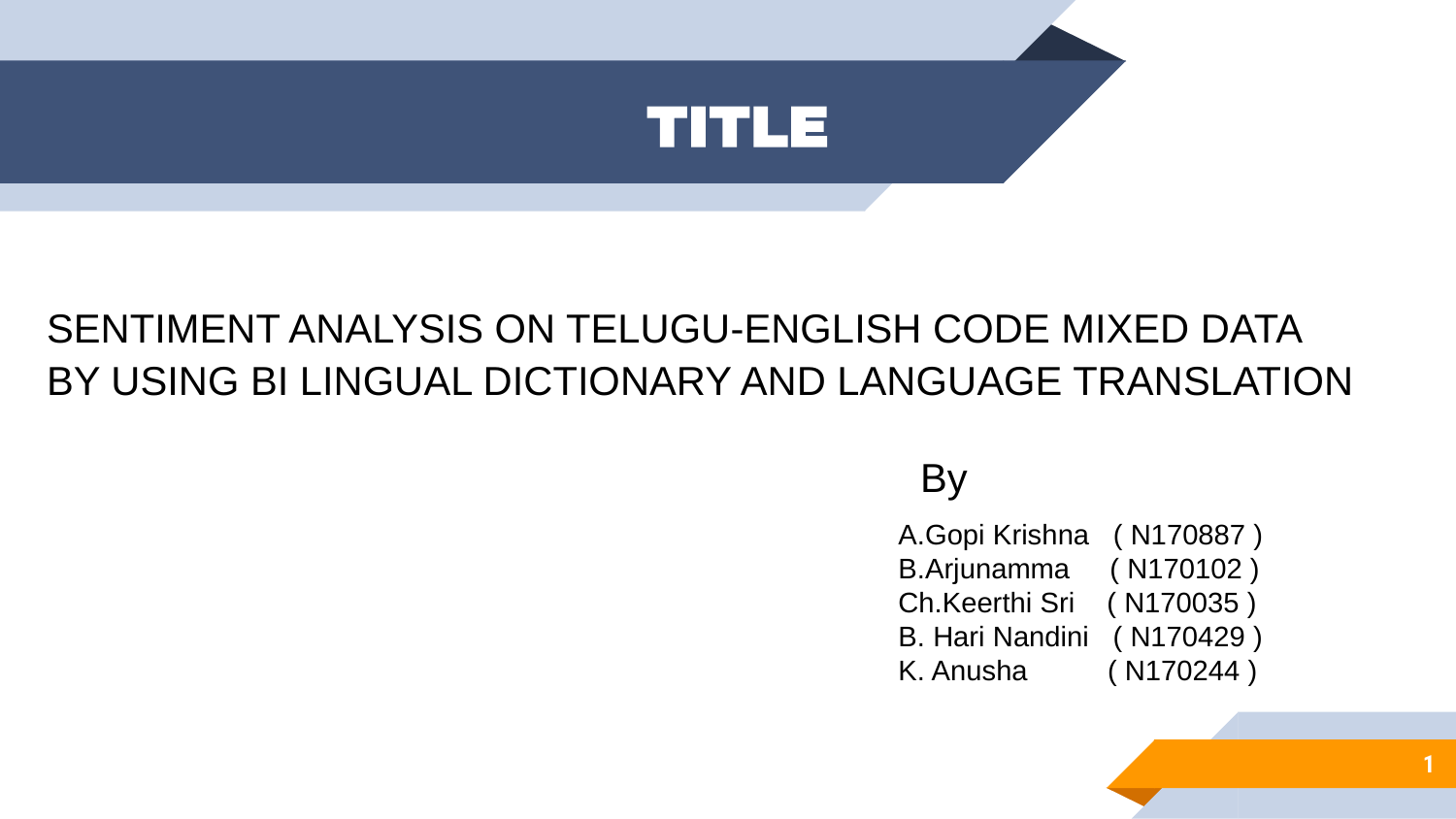

# TITLE
SENTIMENT ANALYSIS ON TELUGU-ENGLISH CODE MIXED DATA
BY USING BI LINGUAL DICTIONARY AND LANGUAGE TRANSLATION

						By
A.Gopi Krishna   ( N170887 )
B.Arjunamma     ( N170102 )
Ch.Keerthi Sri    ( N170035 )
B. Hari Nandini   ( N170429 )
K. Anusha          ( N170244 )
1